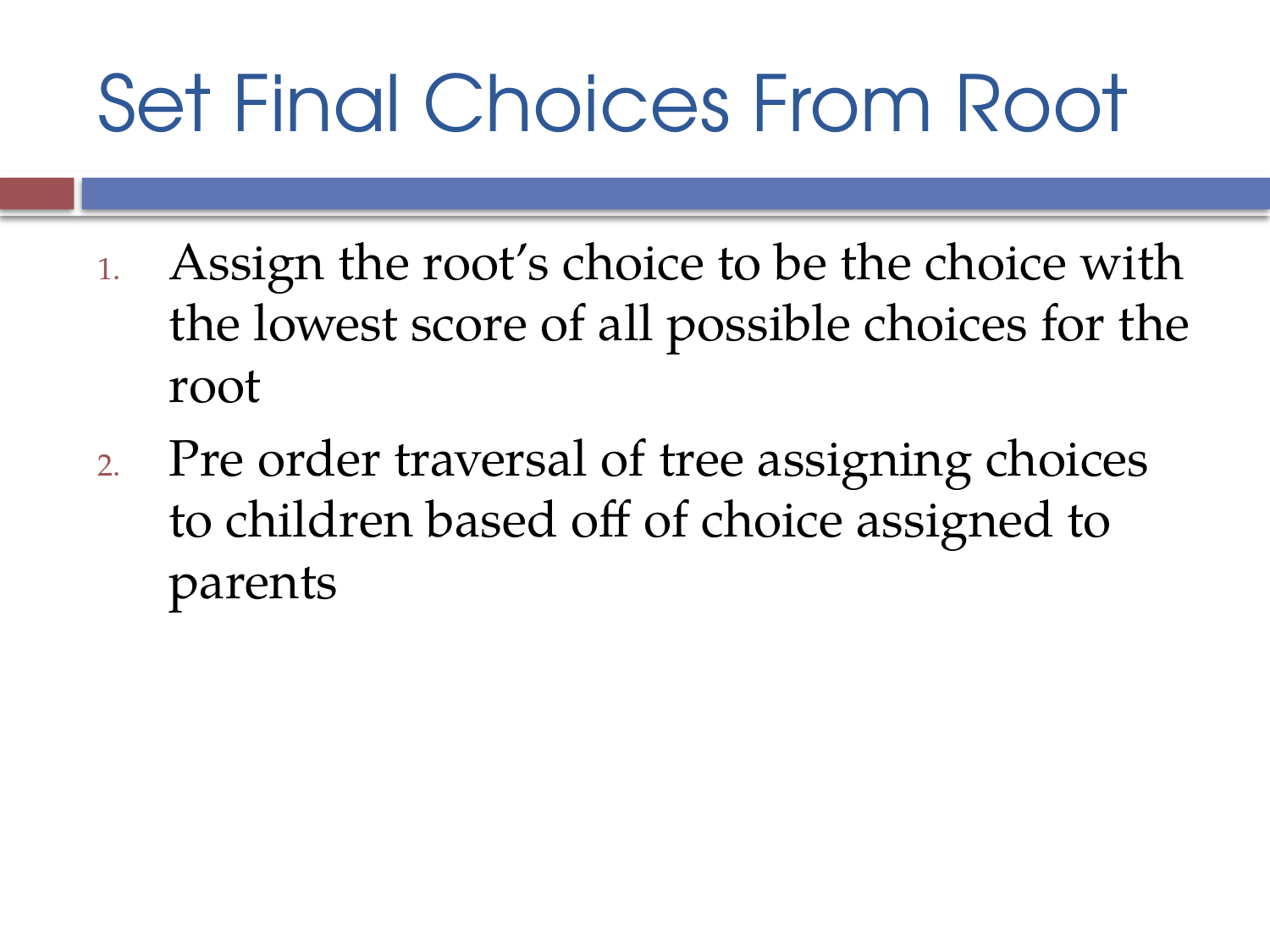

# Set Final Choices From Root
Assign the root’s choice to be the choice with the lowest score of all possible choices for the root
Pre order traversal of tree assigning choices to children based off of choice assigned to parents